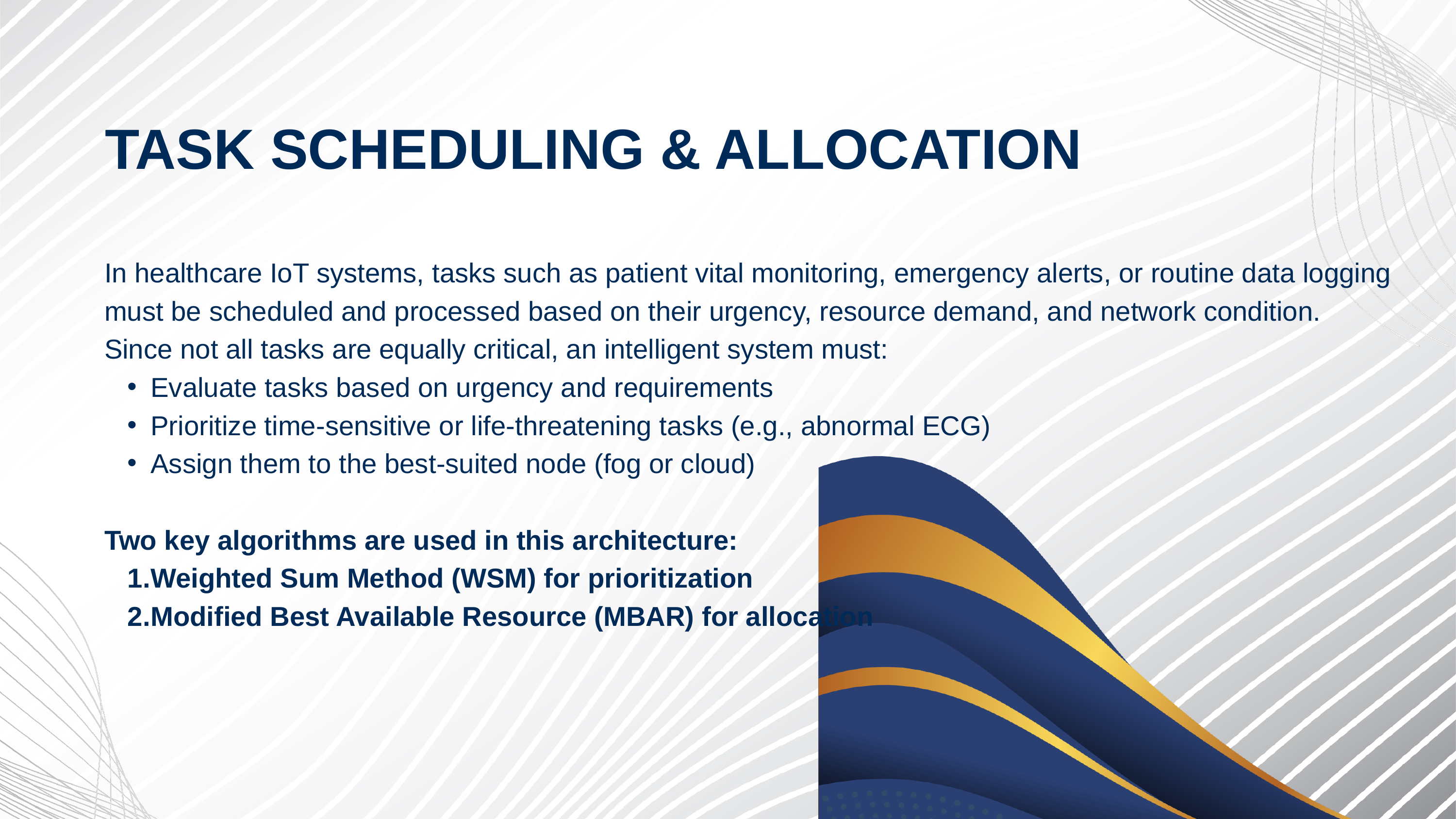

TASK SCHEDULING & ALLOCATION
In healthcare IoT systems, tasks such as patient vital monitoring, emergency alerts, or routine data logging must be scheduled and processed based on their urgency, resource demand, and network condition.
Since not all tasks are equally critical, an intelligent system must:
Evaluate tasks based on urgency and requirements
Prioritize time-sensitive or life-threatening tasks (e.g., abnormal ECG)
Assign them to the best-suited node (fog or cloud)

Two key algorithms are used in this architecture:
Weighted Sum Method (WSM) for prioritization
Modified Best Available Resource (MBAR) for allocation